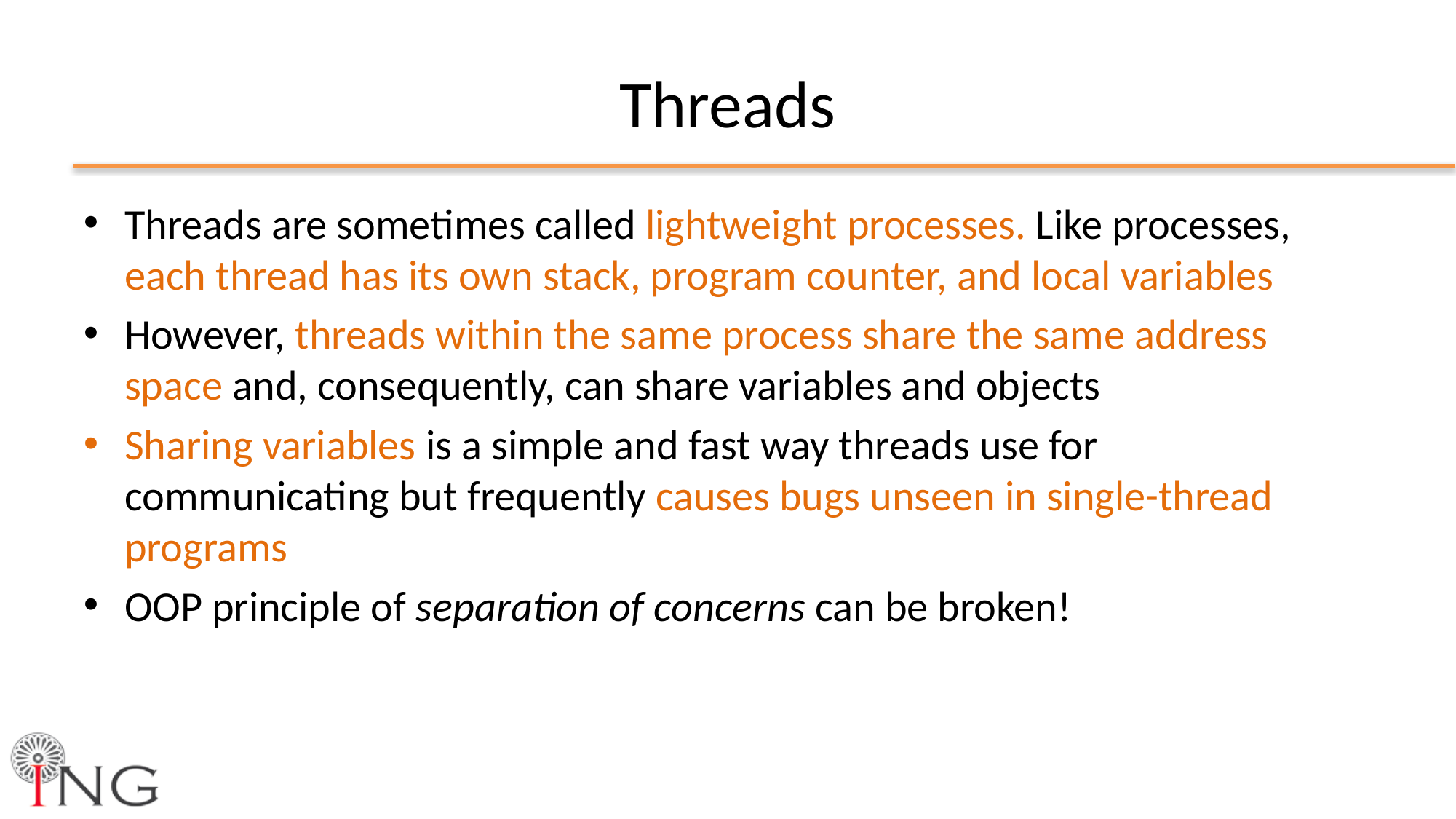

# Threads
Threads are sometimes called lightweight processes. Like processes, each thread has its own stack, program counter, and local variables
However, threads within the same process share the same address space and, consequently, can share variables and objects
Sharing variables is a simple and fast way threads use for communicating but frequently causes bugs unseen in single-thread programs
OOP principle of separation of concerns can be broken!